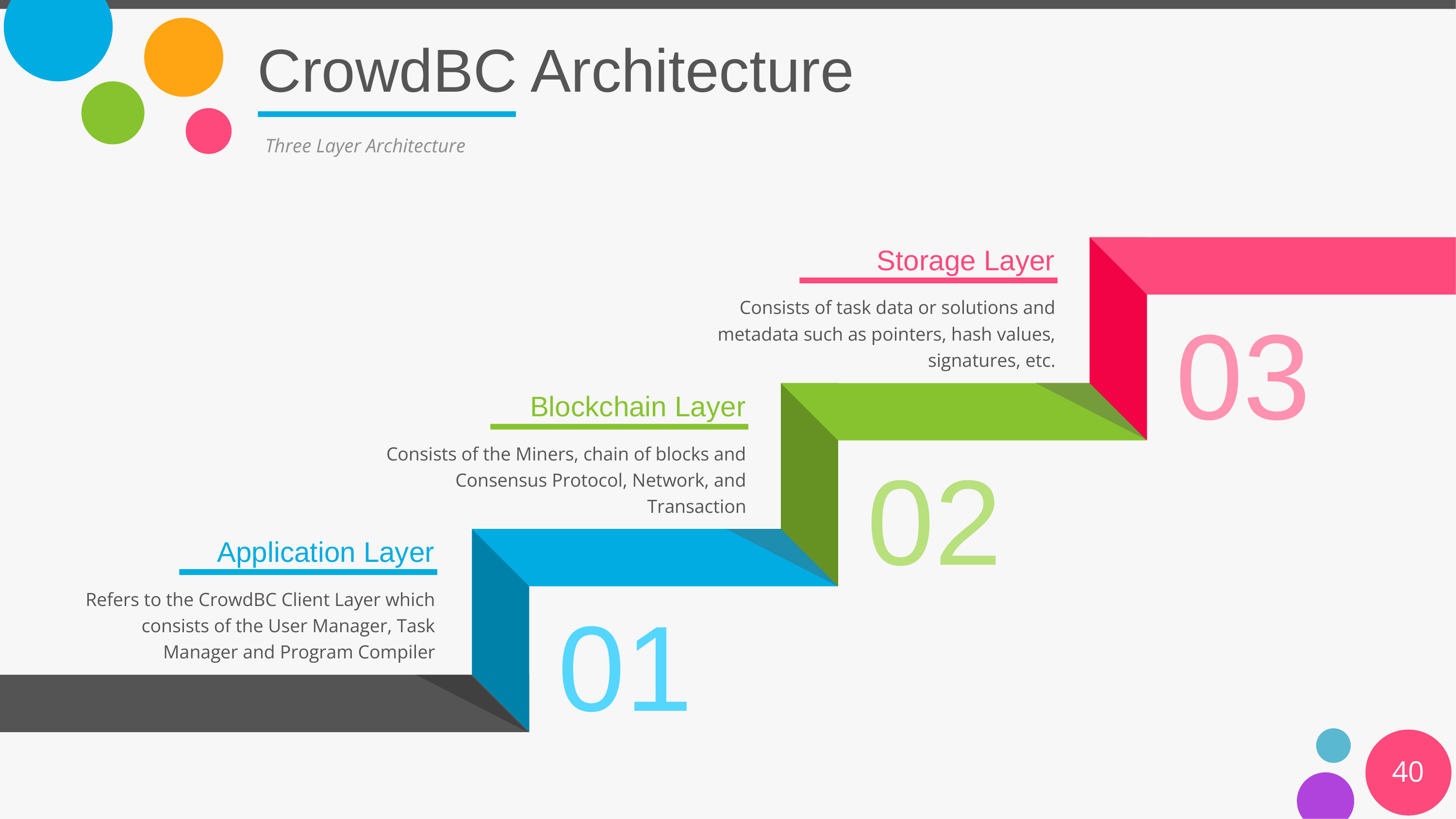

# CrowdBC Architecture
Three Layer Architecture
Storage Layer
Consists of task data or solutions and metadata such as pointers, hash values, signatures, etc.
Blockchain Layer
Consists of the Miners, chain of blocks and Consensus Protocol, Network, and Transaction
Application Layer
Refers to the CrowdBC Client Layer which consists of the User Manager, Task Manager and Program Compiler
40